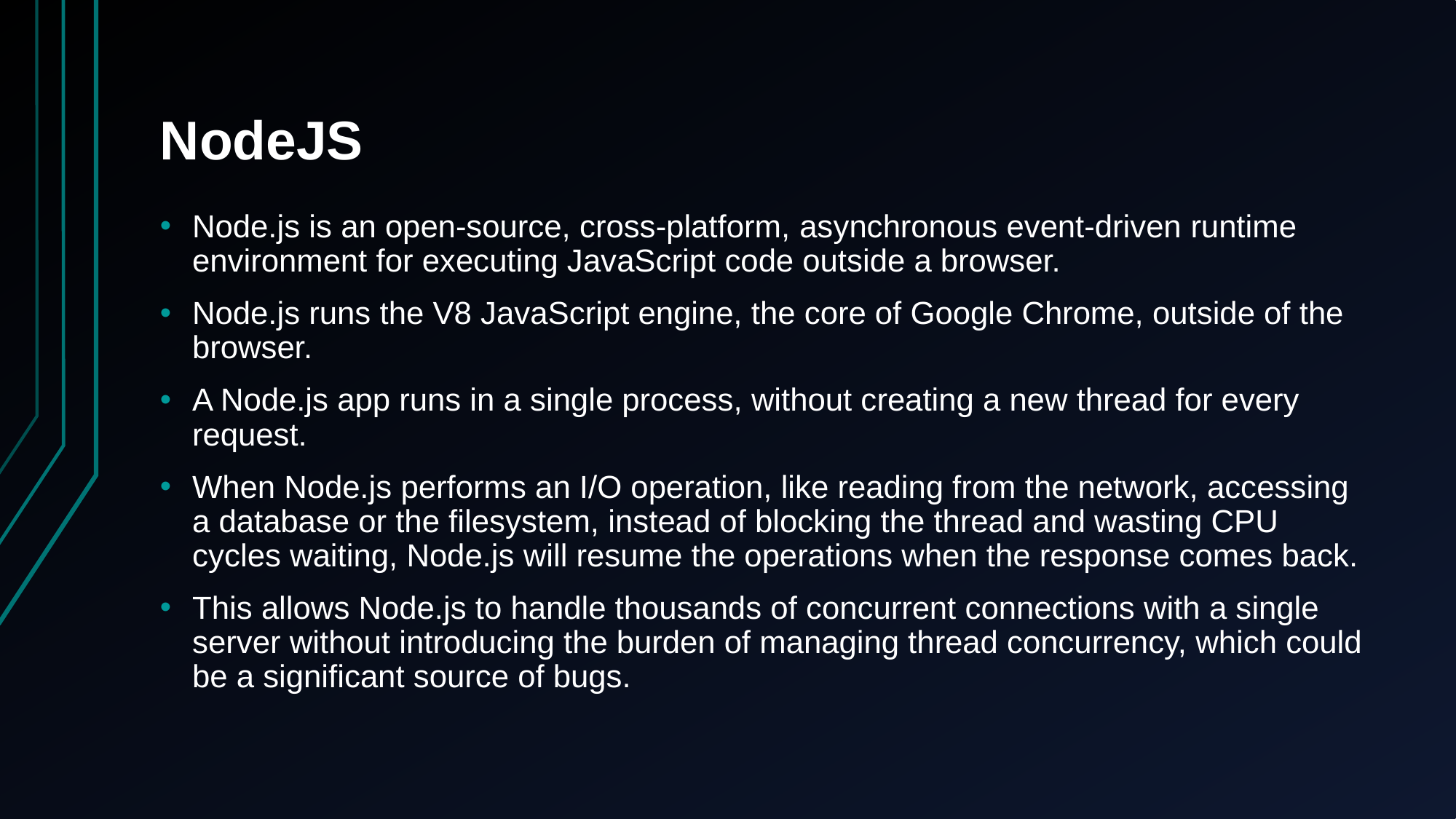

# NodeJS
Node.js is an open-source, cross-platform, asynchronous event-driven runtime environment for executing JavaScript code outside a browser.
Node.js runs the V8 JavaScript engine, the core of Google Chrome, outside of the browser.
A Node.js app runs in a single process, without creating a new thread for every request.
When Node.js performs an I/O operation, like reading from the network, accessing a database or the filesystem, instead of blocking the thread and wasting CPU cycles waiting, Node.js will resume the operations when the response comes back.
This allows Node.js to handle thousands of concurrent connections with a single server without introducing the burden of managing thread concurrency, which could be a significant source of bugs.